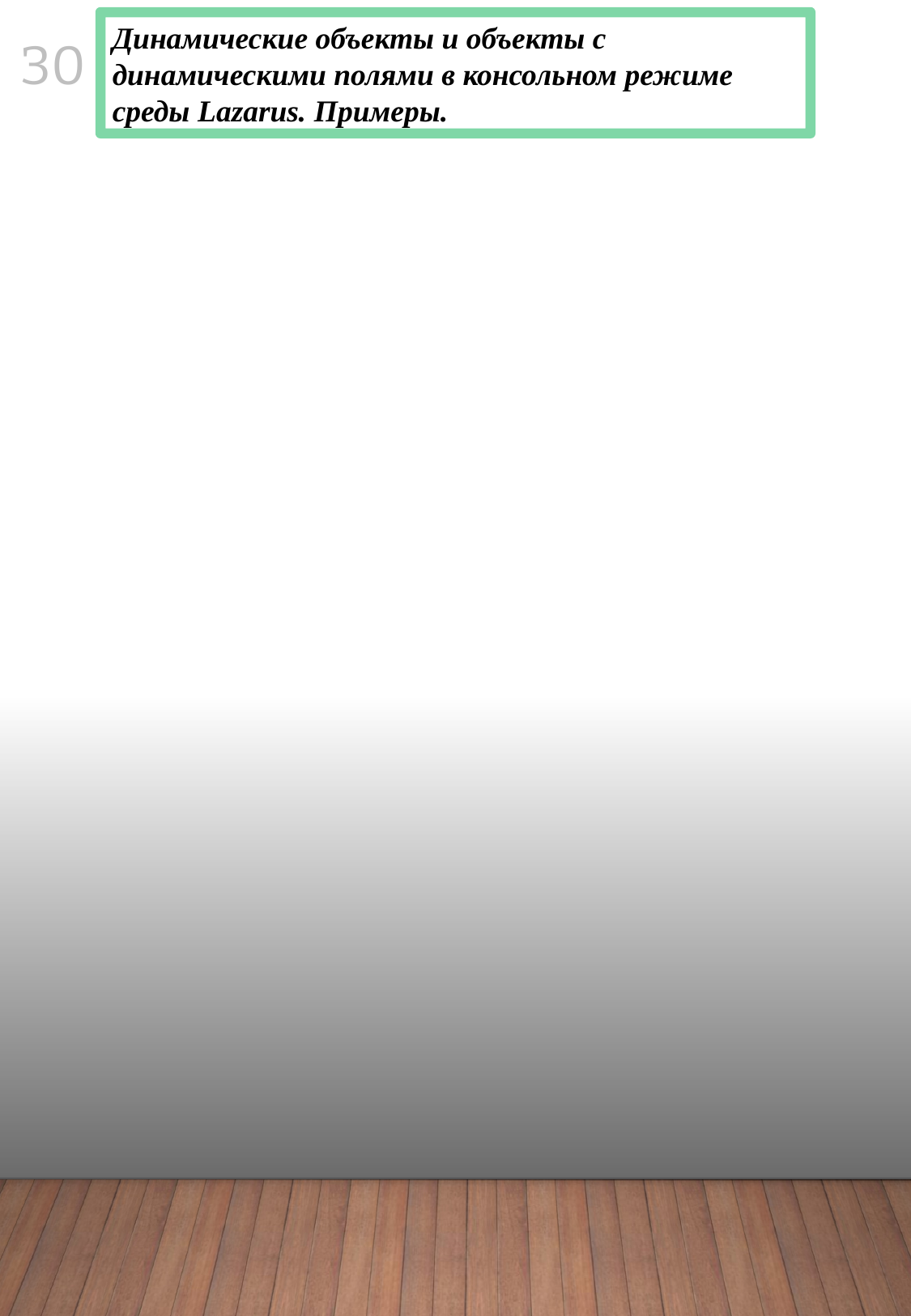

Динамические объекты и объекты с динамическими полями в консольном режиме среды Lazarus. Примеры.
30